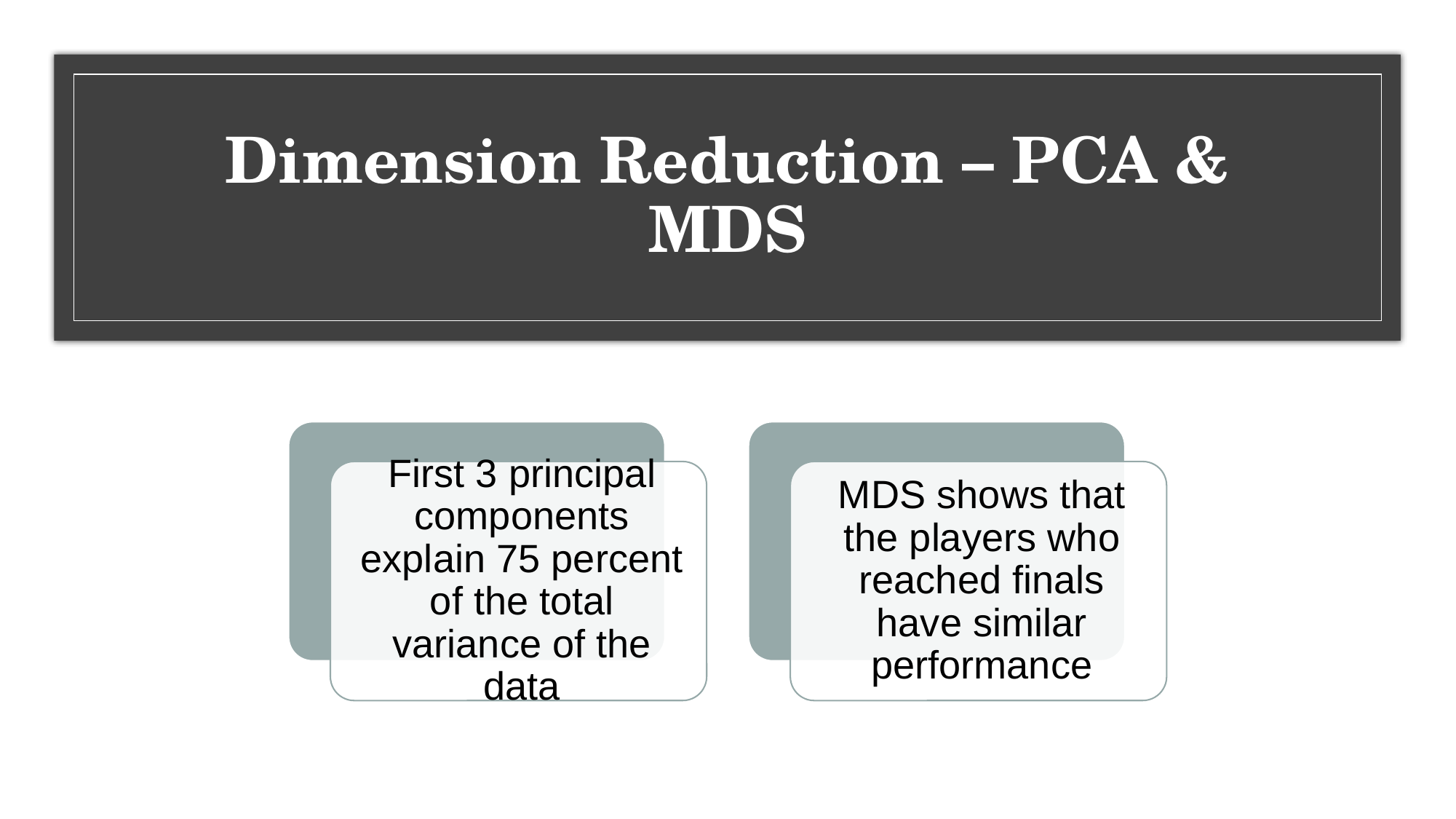

# Dimension Reduction – PCA & MDS
First 3 principal components explain 75 percent of the total variance of the data
MDS shows that the players who reached finals have similar performance